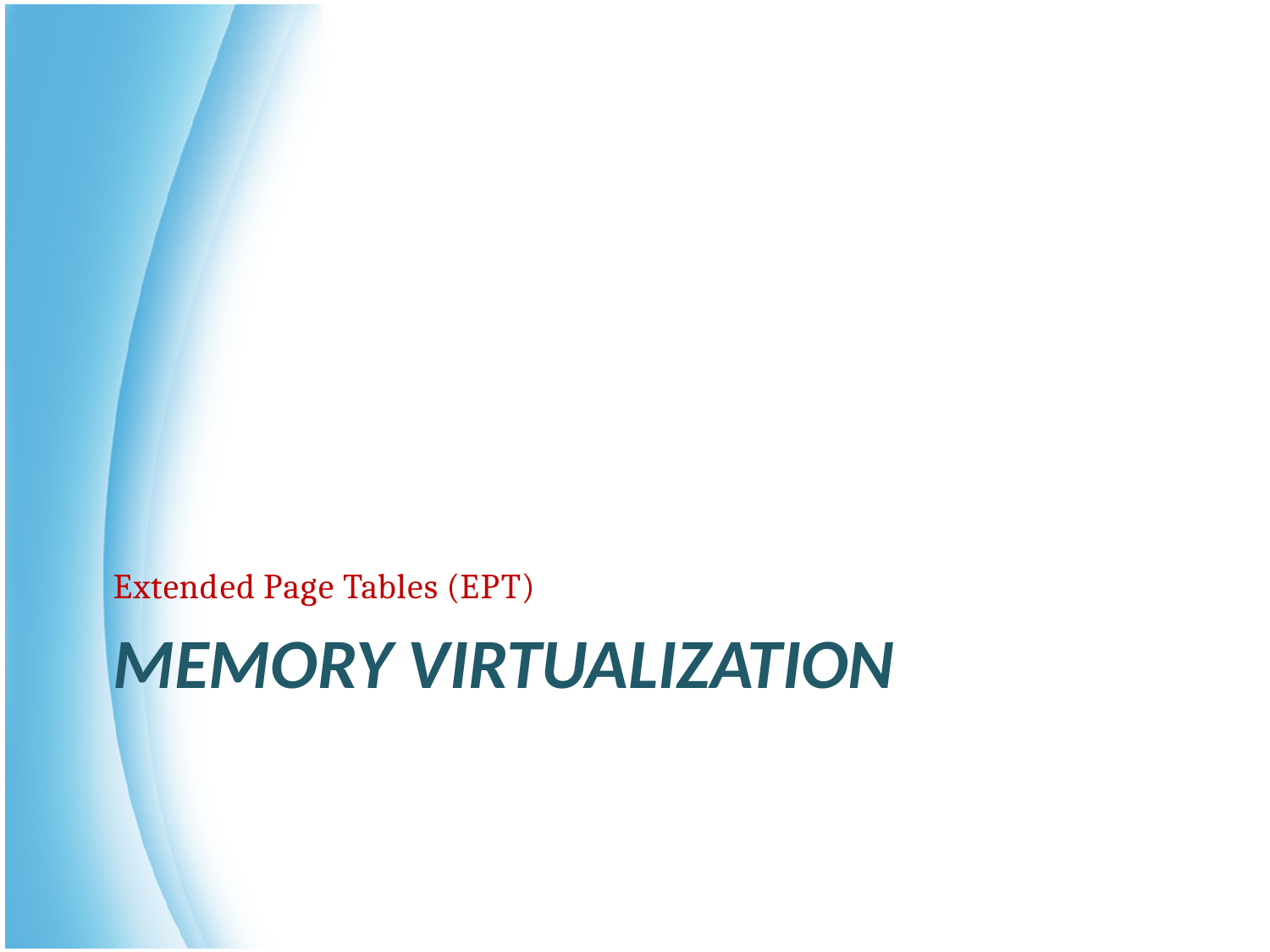

Extended Page Tables (EPT)
# Memory Virtualization